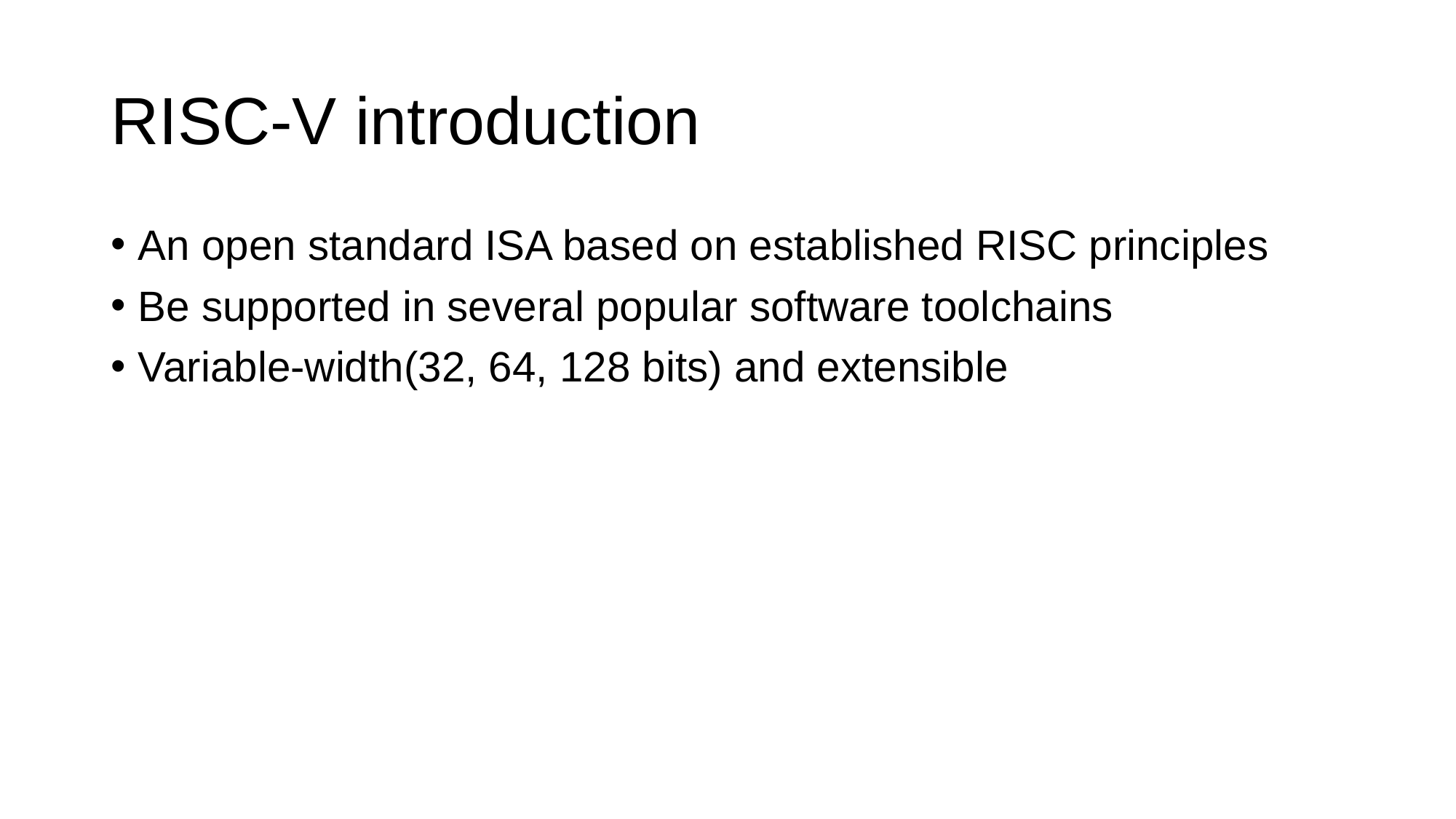

# RISC-V introduction
An open standard ISA based on established RISC principles
Be supported in several popular software toolchains
Variable-width(32, 64, 128 bits) and extensible